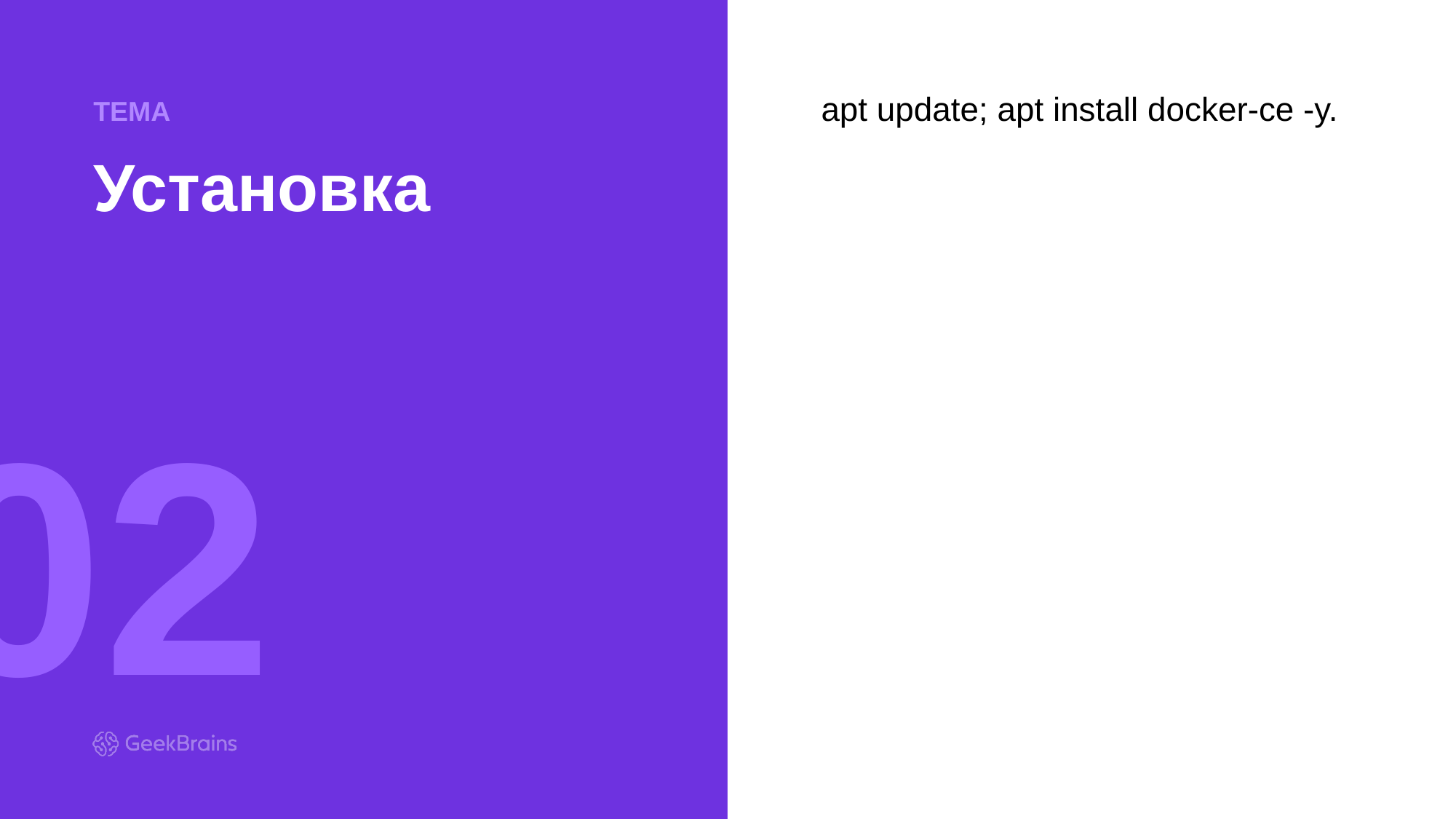

ТЕМА
apt update; apt install docker-ce -y.
# Установка